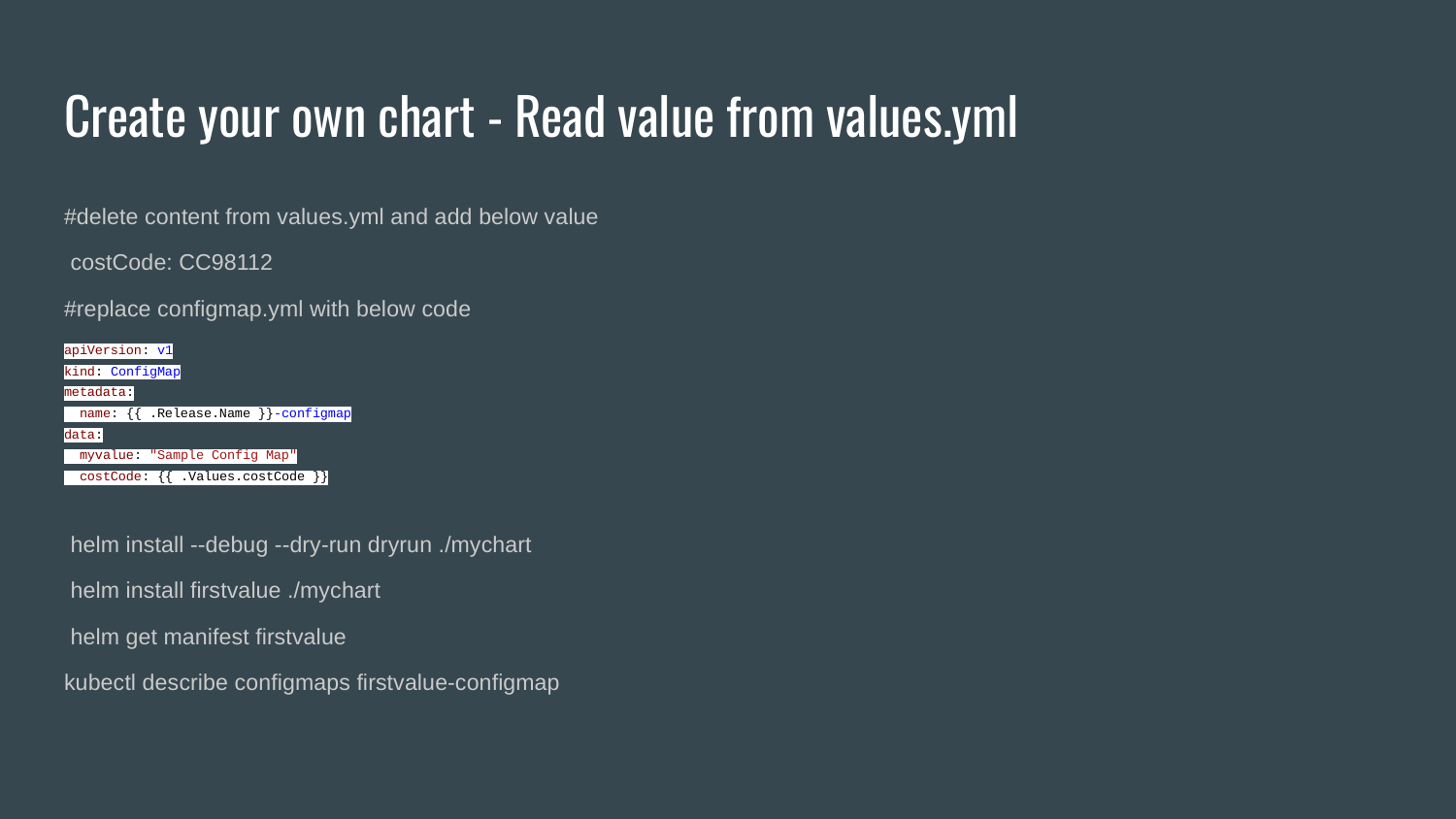

# Create your own chart - Read value from values.yml
#delete content from values.yml and add below value
 costCode: CC98112
#replace configmap.yml with below code
apiVersion: v1
kind: ConfigMap
metadata:
  name: {{ .Release.Name }}-configmap
data:
  myvalue: "Sample Config Map"
  costCode: {{ .Values.costCode }}

 helm install --debug --dry-run dryrun ./mychart
 helm install firstvalue ./mychart
 helm get manifest firstvalue
kubectl describe configmaps firstvalue-configmap